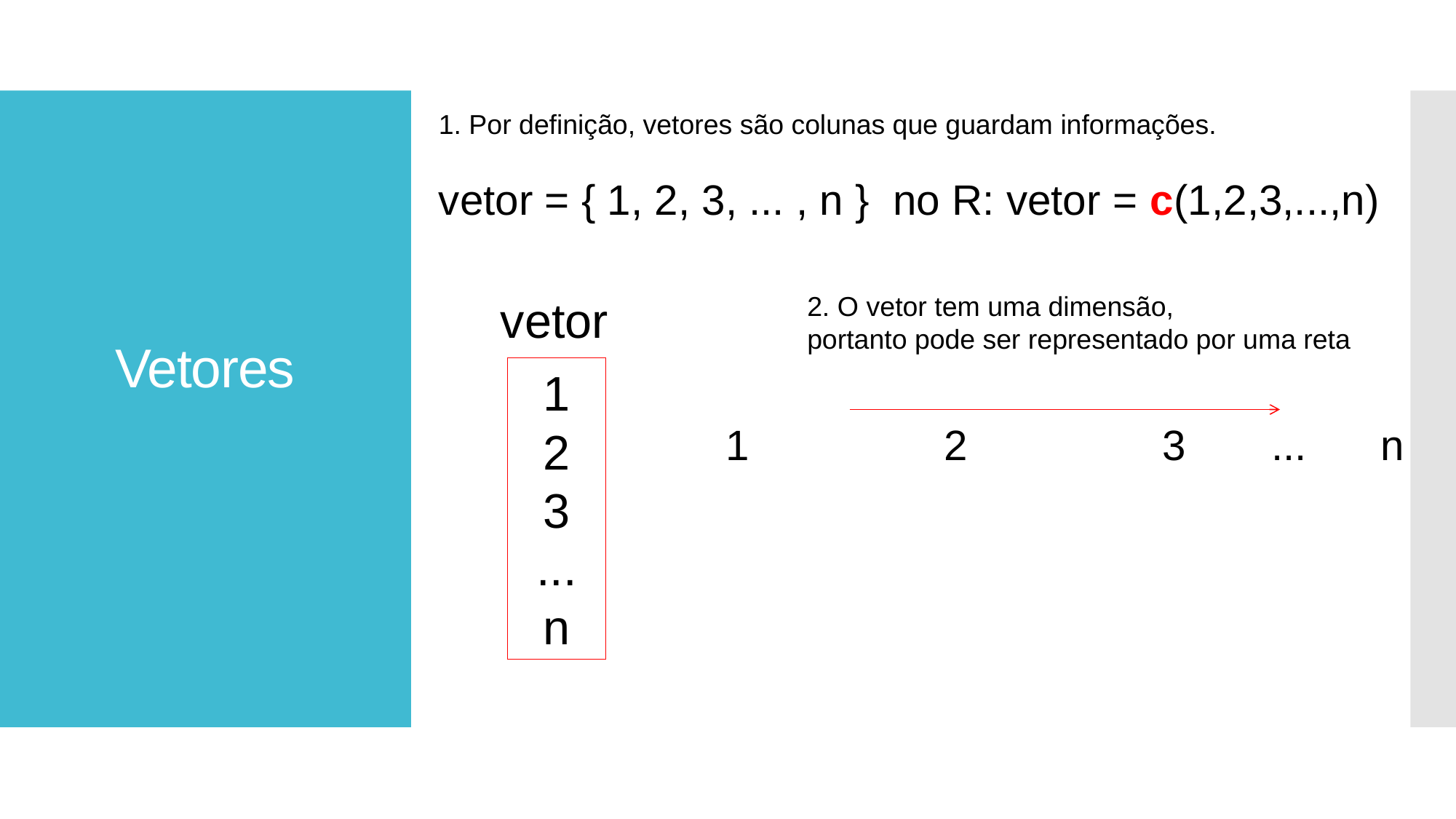

1. Por definição, vetores são colunas que guardam informações.

vetor = { 1, 2, 3, ... , n }  no R: vetor = c(1,2,3,...,n)
Vetores
2. O vetor tem uma dimensão,
portanto pode ser representado por uma reta
vetor
1
2
3
...
n
1		2		3	...   	n